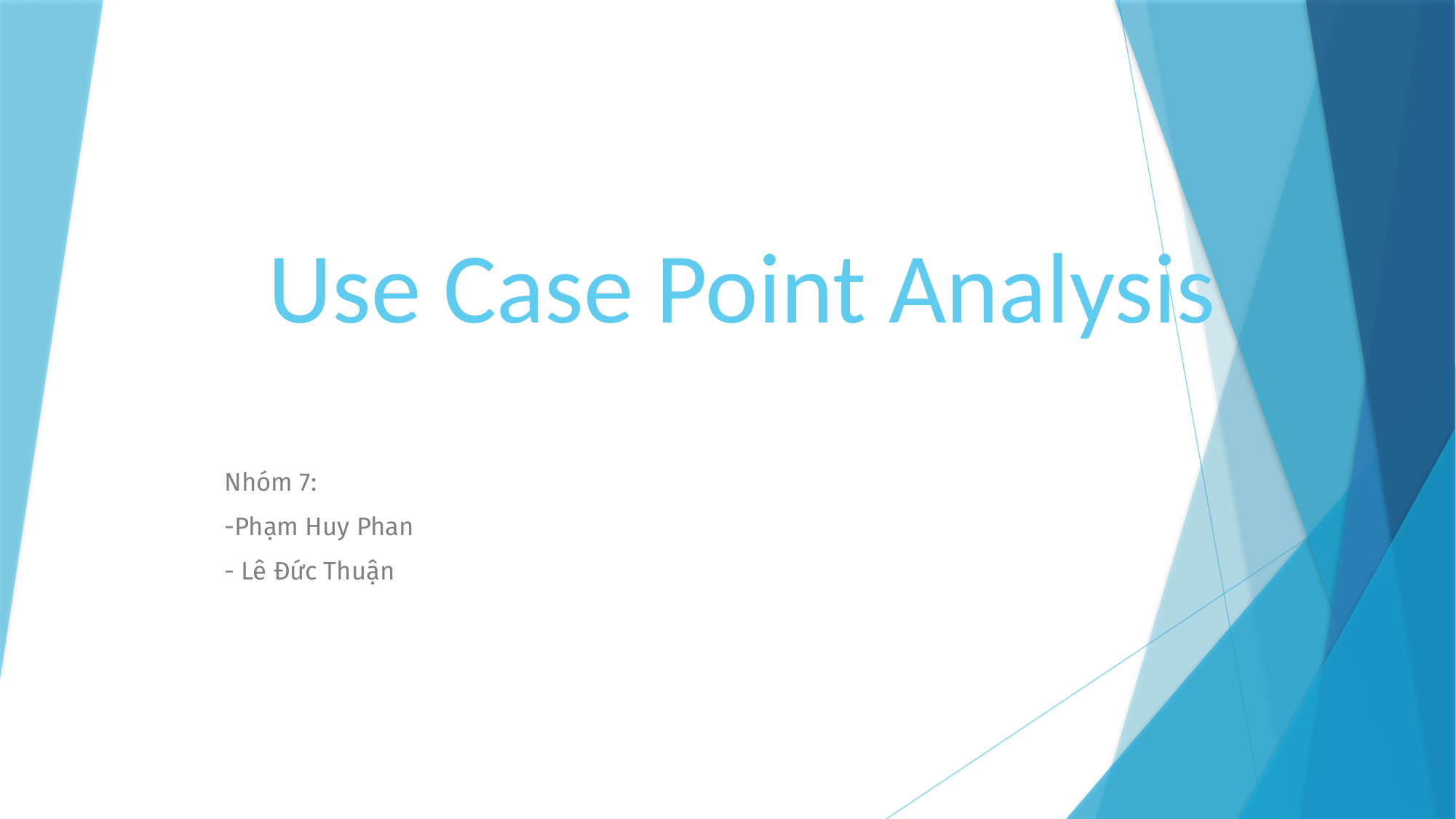

# Use Case Point Analysis
Nhóm 7:
-Phạm Huy Phan
- Lê Đức Thuận